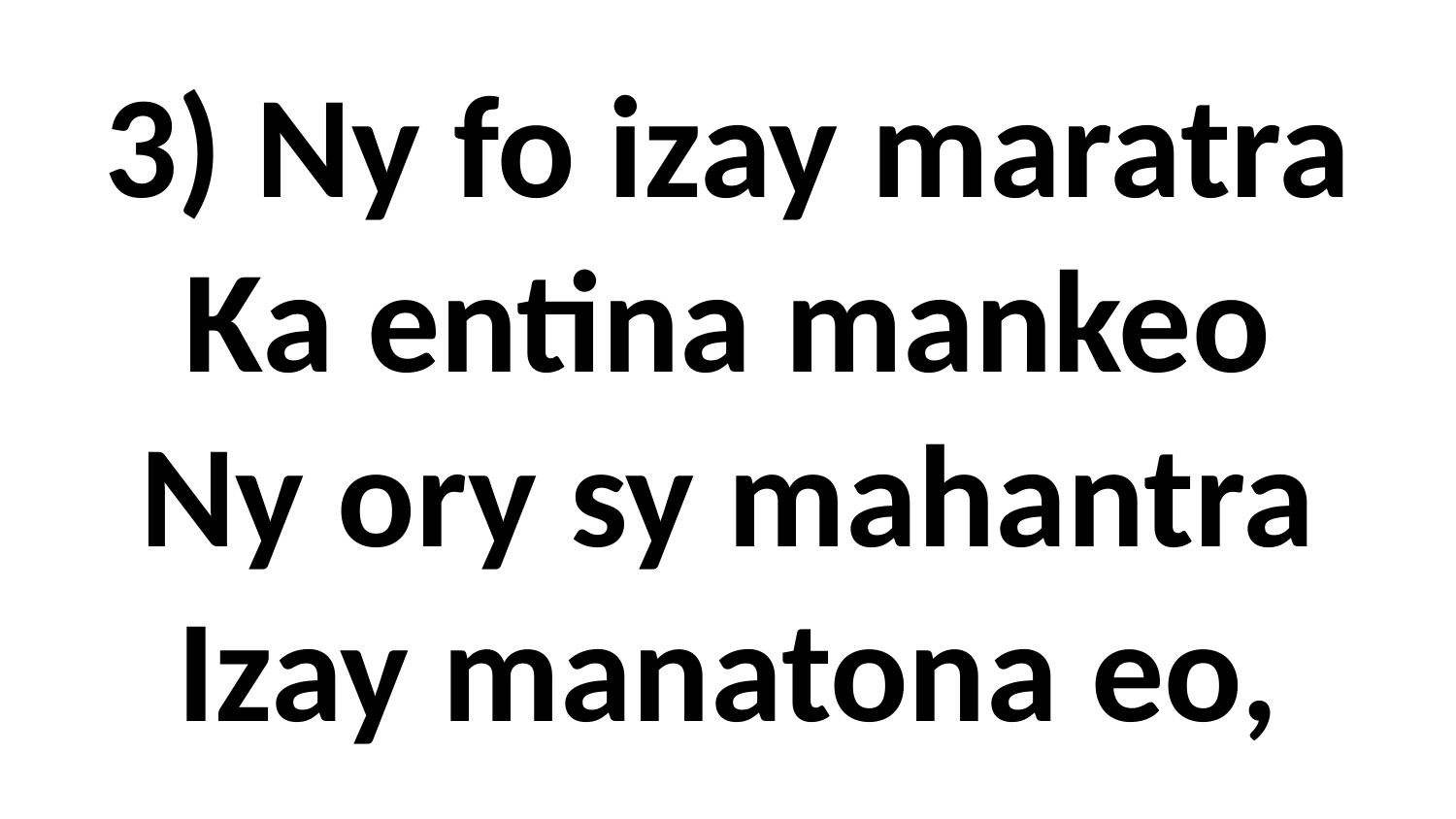

# 3) Ny fo izay maratra Ka entina mankeo Ny ory sy mahantra Izay manatona eo,